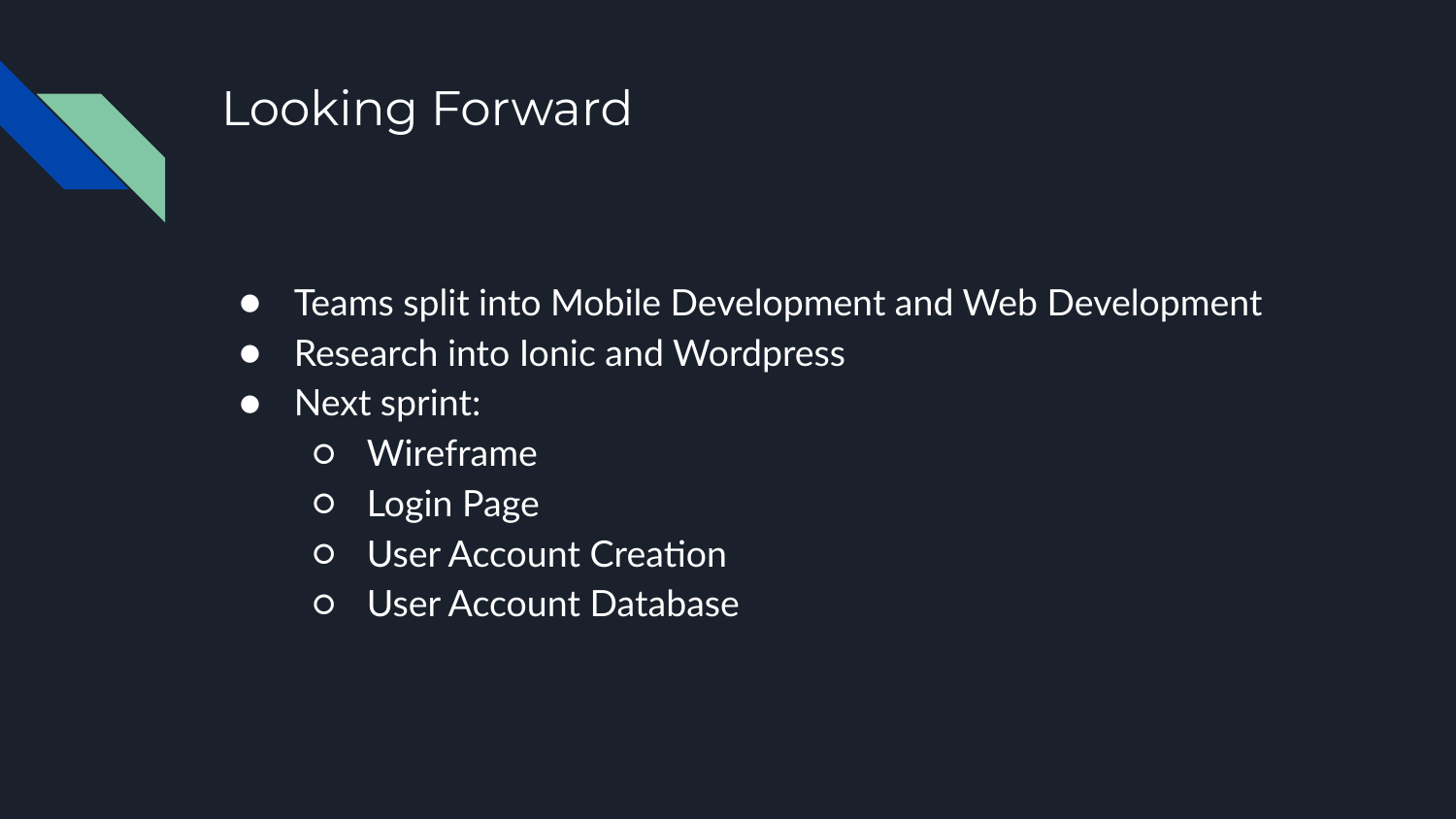

# Looking Forward
Teams split into Mobile Development and Web Development
Research into Ionic and Wordpress
Next sprint:
Wireframe
Login Page
User Account Creation
User Account Database